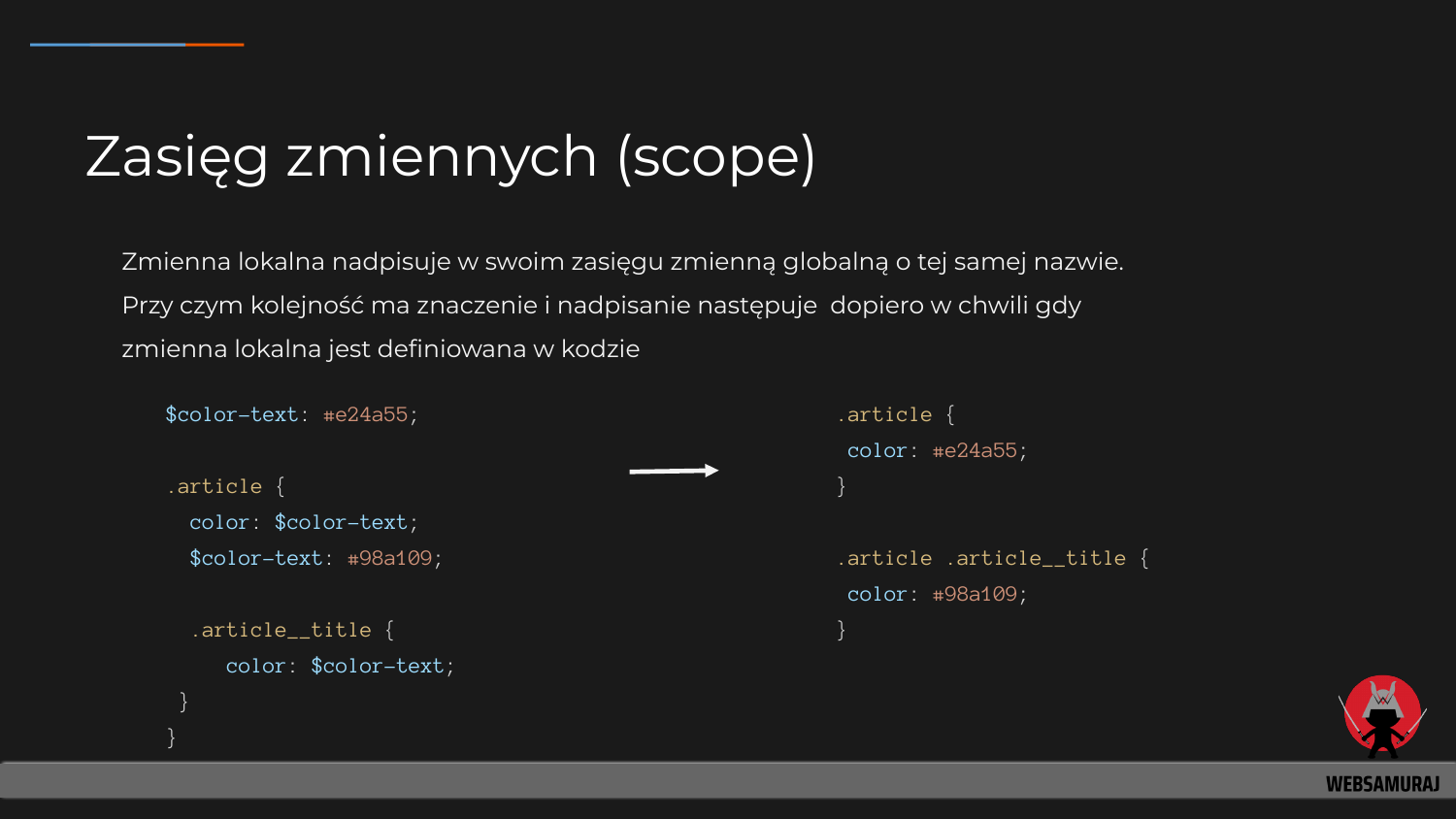

# Zasięg zmiennych (scope)
Zmienna lokalna nadpisuje w swoim zasięgu zmienną globalną o tej samej nazwie. Przy czym kolejność ma znaczenie i nadpisanie następuje  dopiero w chwili gdy zmienna lokalna jest definiowana w kodzie
$color-text: #e24a55;

.article {
  color: $color-text;
  $color-text: #98a109;

  .article__title {
     color: $color-text;
 }
}
.article {
 color: #e24a55;
}

.article .article__title {
 color: #98a109;
}